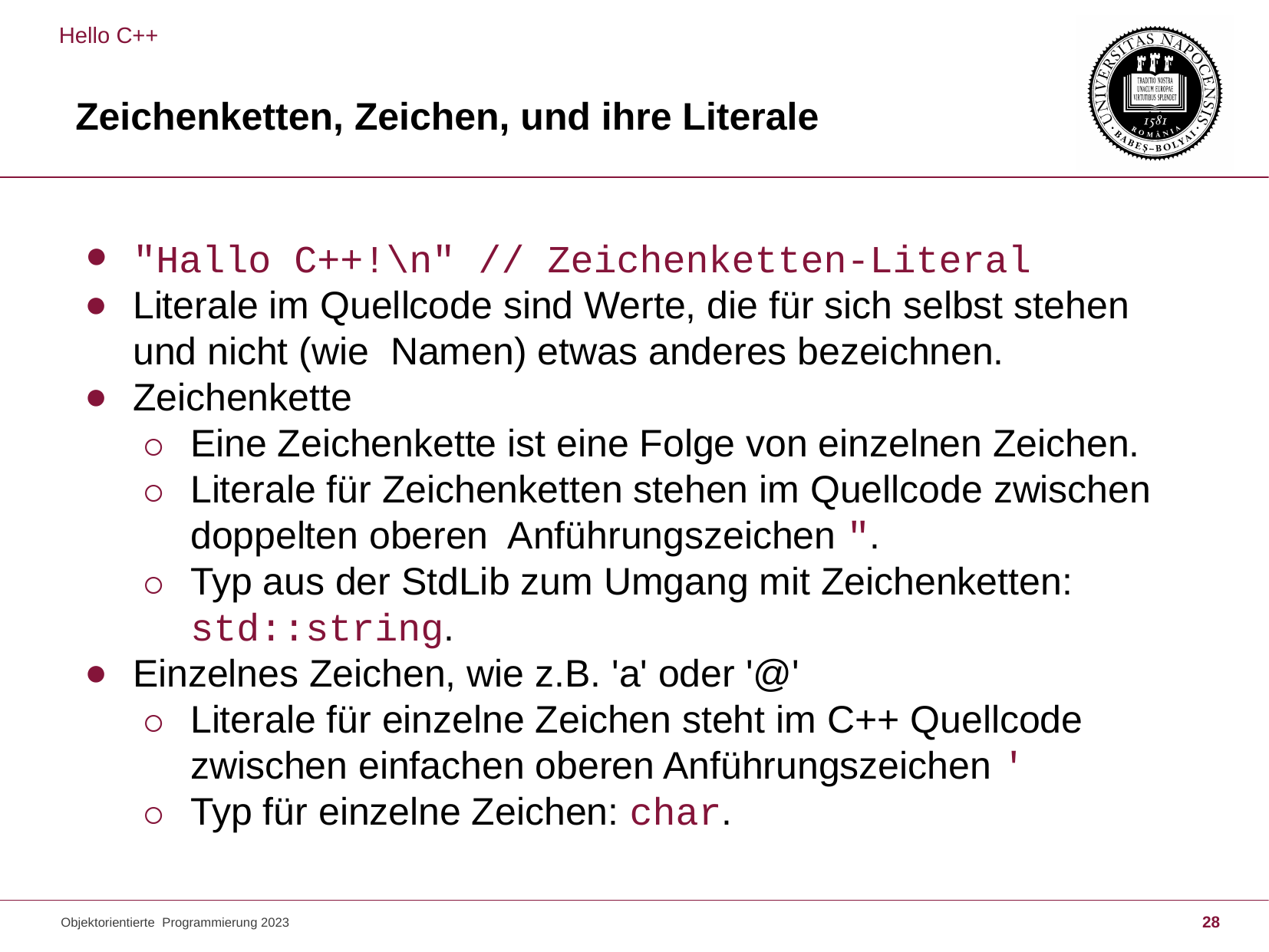

Hello C++
# Zeichenketten, Zeichen, und ihre Literale
"Hallo C++!\n" // Zeichenketten-Literal
Literale im Quellcode sind Werte, die für sich selbst stehen und nicht (wie  Namen) etwas anderes bezeichnen.
Zeichenkette
Eine Zeichenkette ist eine Folge von einzelnen Zeichen.
Literale für Zeichenketten stehen im Quellcode zwischen doppelten oberen  Anführungszeichen ".
Typ aus der StdLib zum Umgang mit Zeichenketten: std::string.
Einzelnes Zeichen, wie z.B. 'a' oder '@'
Literale für einzelne Zeichen steht im C++ Quellcode zwischen einfachen oberen Anführungszeichen '
Typ für einzelne Zeichen: char.

Objektorientierte  Programmierung 2023
28